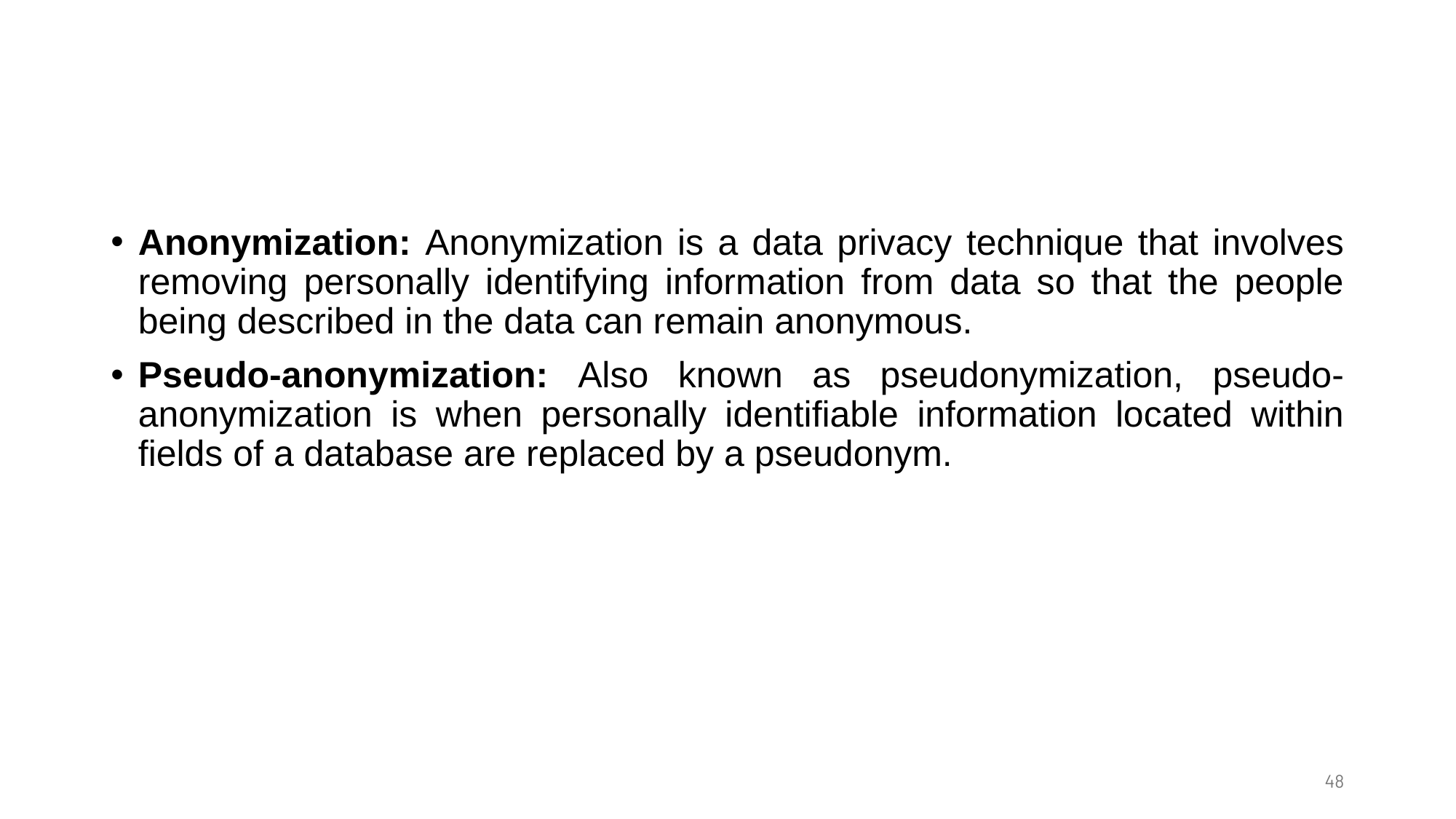

#
Anonymization: Anonymization is a data privacy technique that involves removing personally identifying information from data so that the people being described in the data can remain anonymous.
Pseudo-anonymization: Also known as pseudonymization, pseudo-anonymization is when personally identifiable information located within fields of a database are replaced by a pseudonym.

48